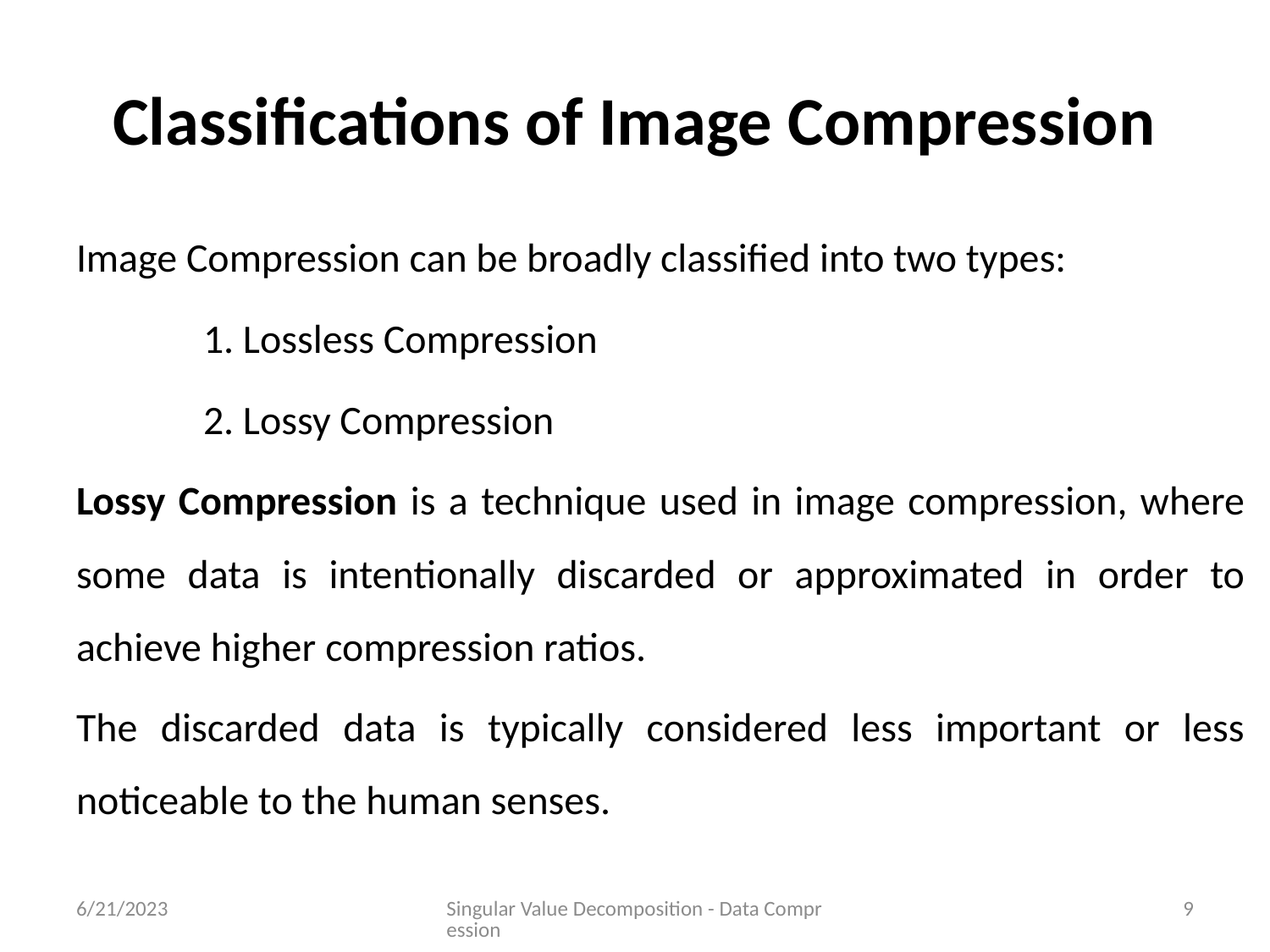

# Classifications of Image Compression
Image Compression can be broadly classified into two types:
	1. Lossless Compression
	2. Lossy Compression
Lossy Compression is a technique used in image compression, where some data is intentionally discarded or approximated in order to achieve higher compression ratios.
The discarded data is typically considered less important or less noticeable to the human senses.
6/21/2023
Singular Value Decomposition - Data Compression
9